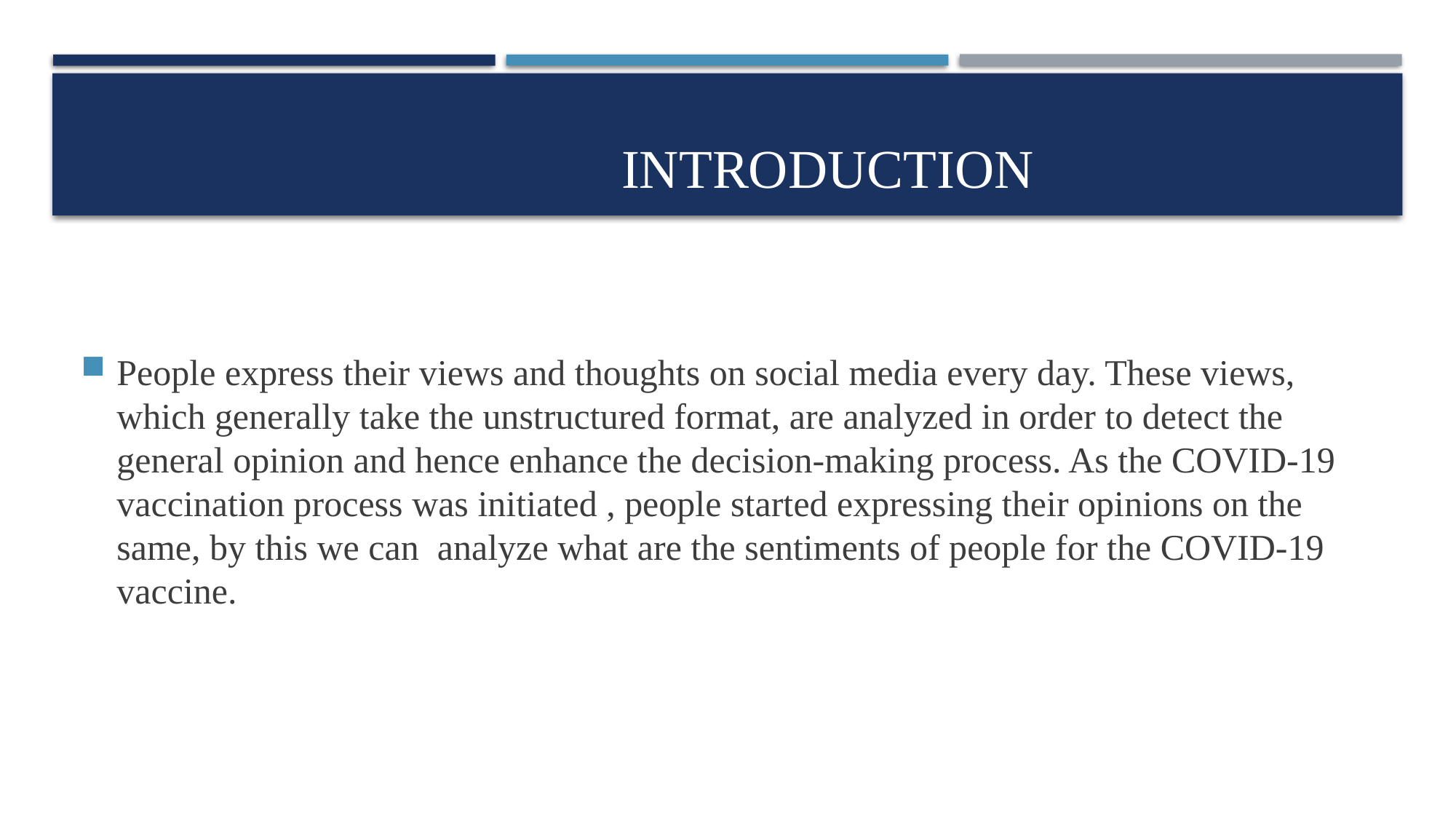

# INTRODUCTION
People express their views and thoughts on social media every day. These views, which generally take the unstructured format, are analyzed in order to detect the general opinion and hence enhance the decision-making process. As the COVID-19 vaccination process was initiated , people started expressing their opinions on the same, by this we can  analyze what are the sentiments of people for the COVID-19 vaccine.